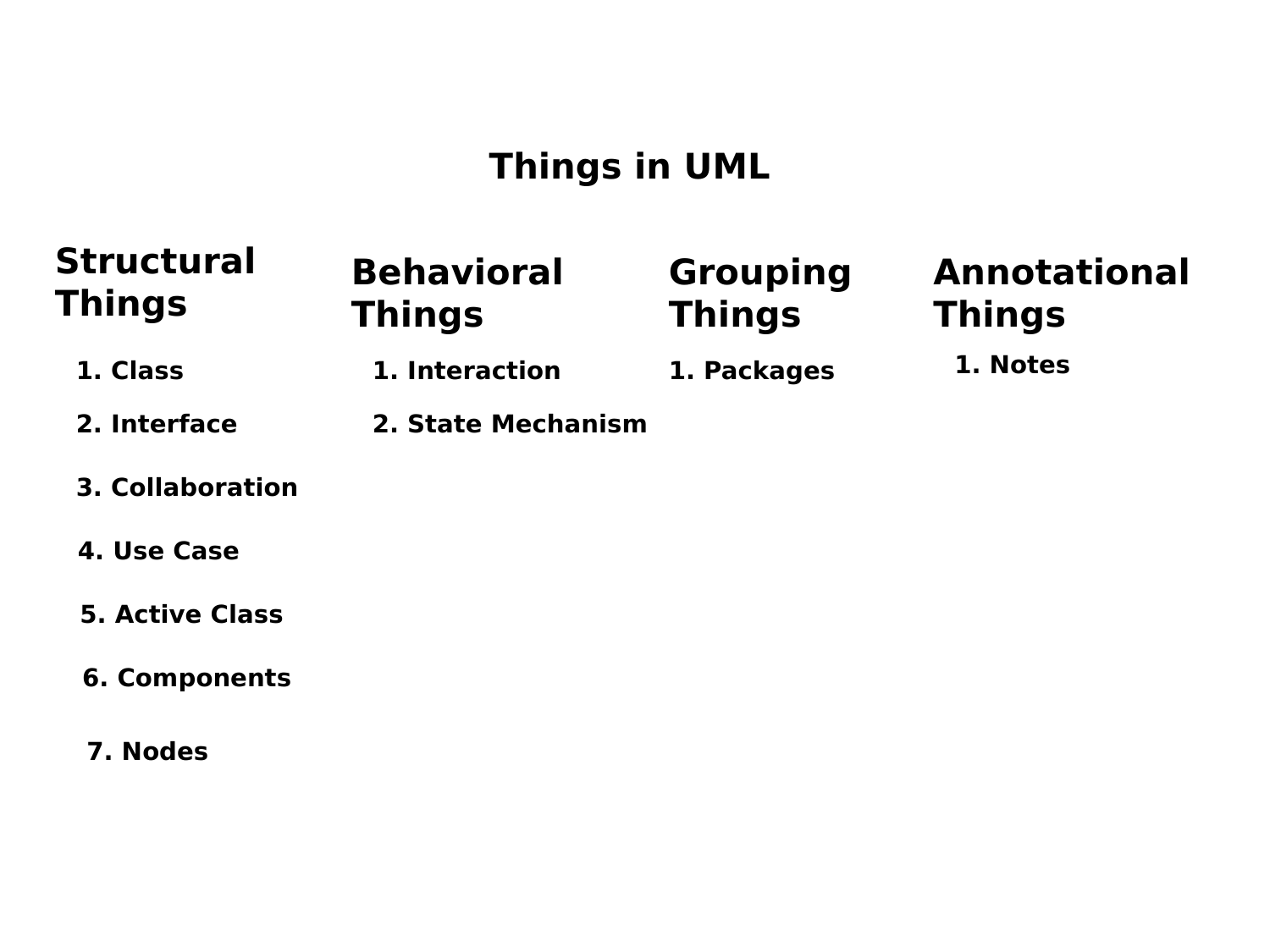

Things in UML
Structural Things
Behavioral Things
Grouping Things
Annotational Things
1. Notes
1. Class
1. Interaction
1. Packages
2. Interface
2. State Mechanism
3. Collaboration
4. Use Case
5. Active Class
6. Components
7. Nodes